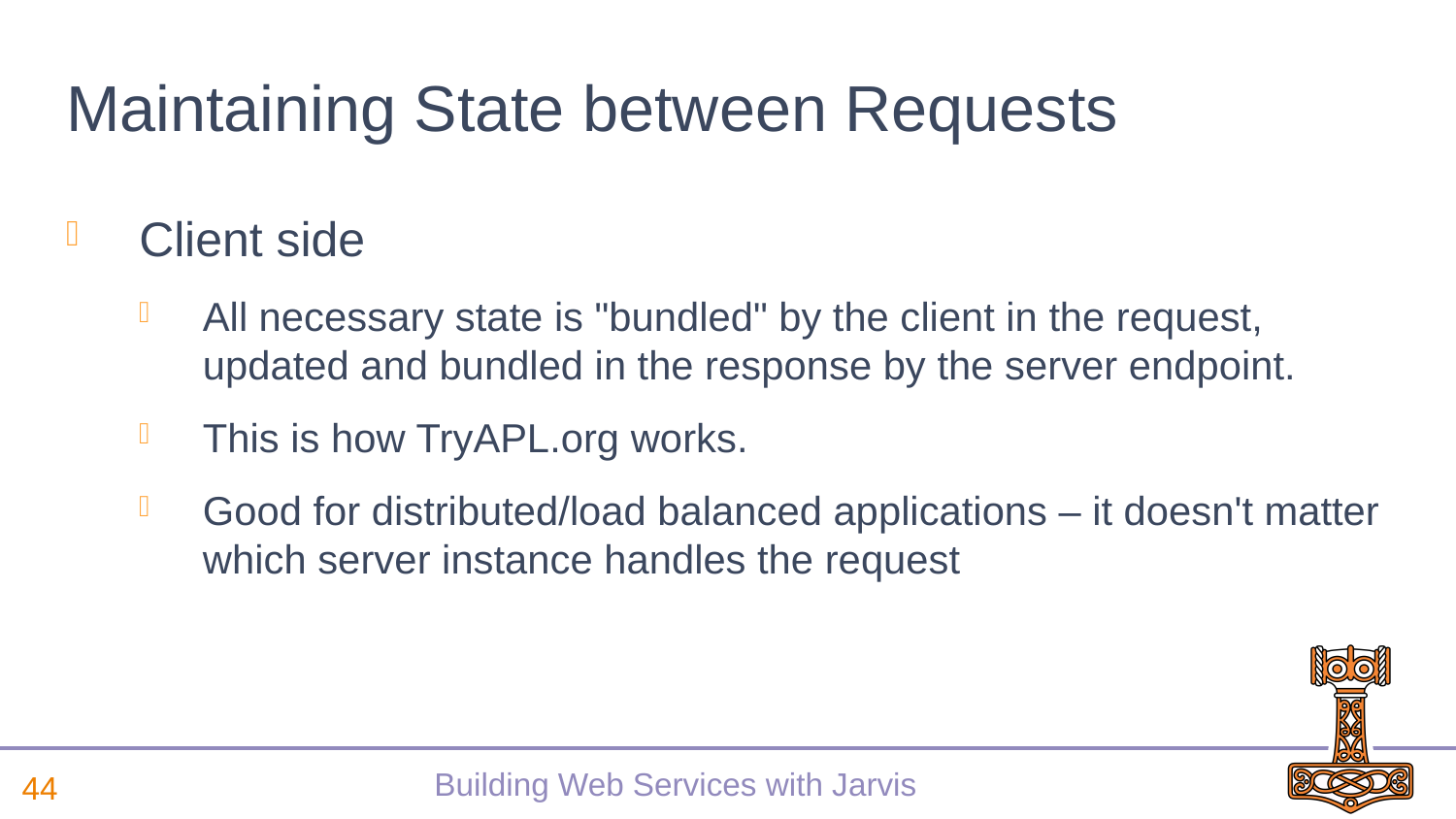

# Maintaining State between Requests
Client side
All necessary state is "bundled" by the client in the request, updated and bundled in the response by the server endpoint.
This is how TryAPL.org works.
Good for distributed/load balanced applications – it doesn't matter which server instance handles the request